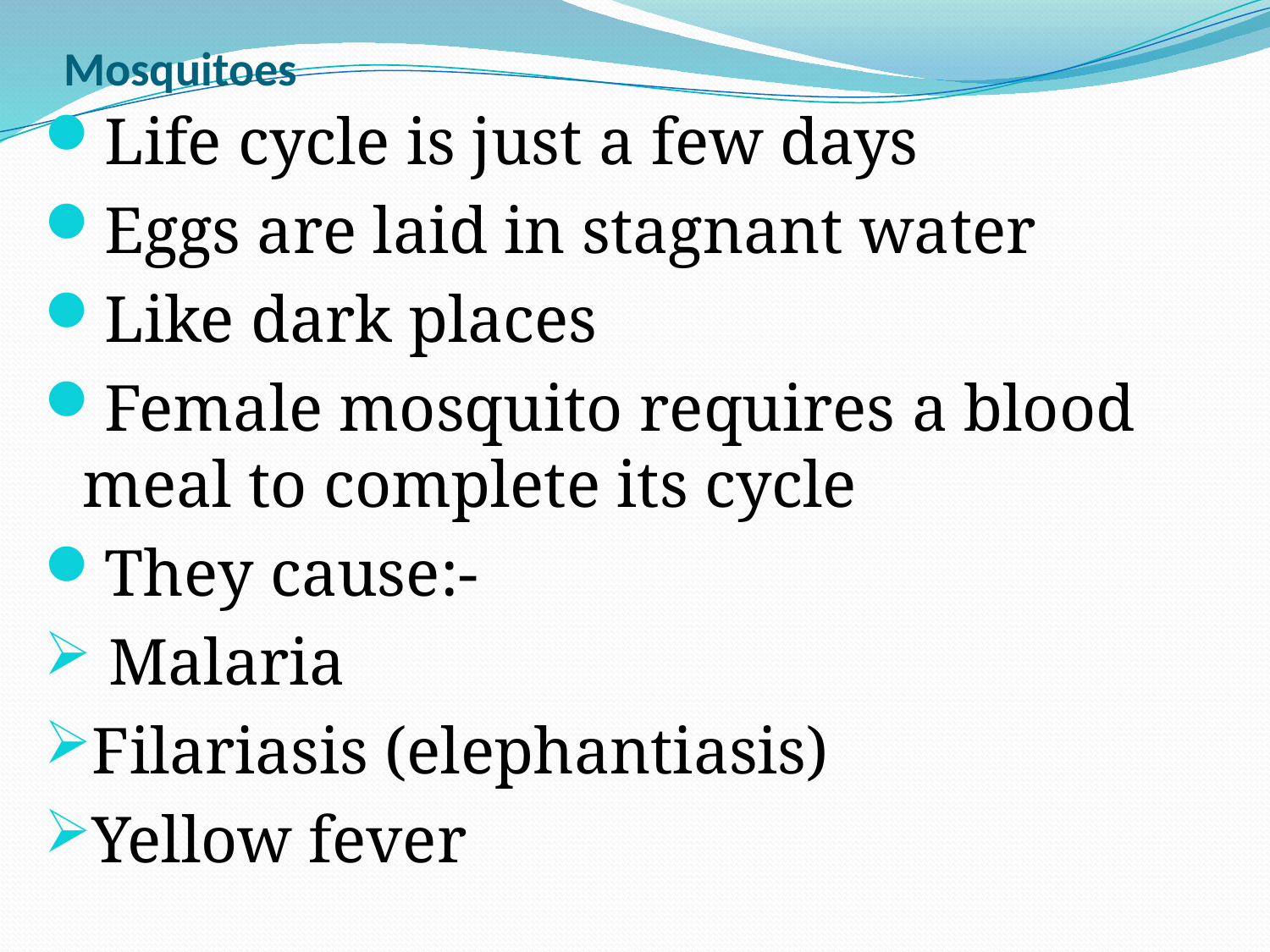

# Mosquitoes
Life cycle is just a few days
Eggs are laid in stagnant water
Like dark places
Female mosquito requires a blood meal to complete its cycle
They cause:-
 Malaria
Filariasis (elephantiasis)
Yellow fever